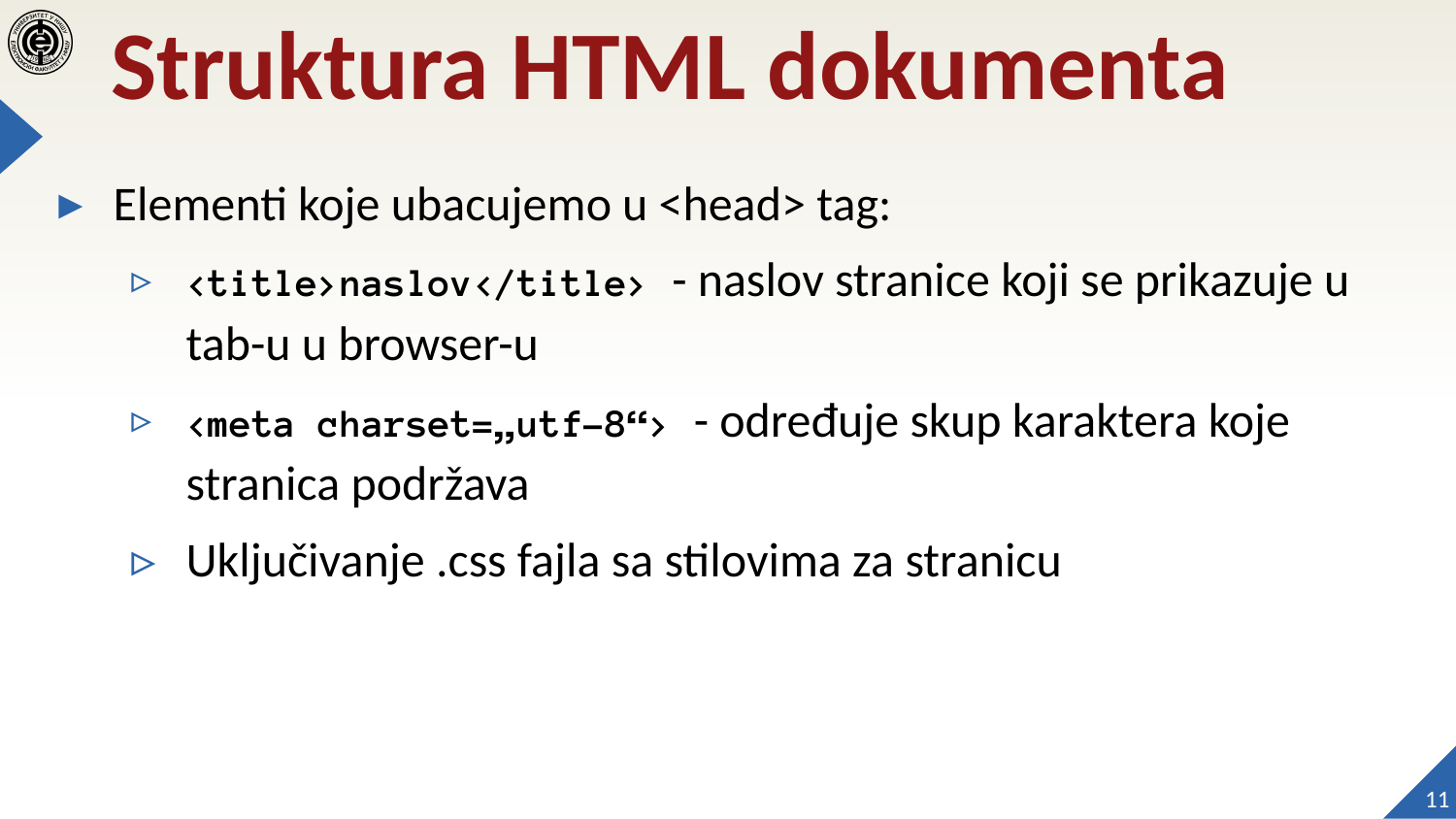

# Struktura HTML dokumenta
Elementi koje ubacujemo u <head> tag:
<title>naslov</title> - naslov stranice koji se prikazuje u tab-u u browser-u
<meta charset=„utf-8“> - određuje skup karaktera koje stranica podržava
Uključivanje .css fajla sa stilovima za stranicu
11